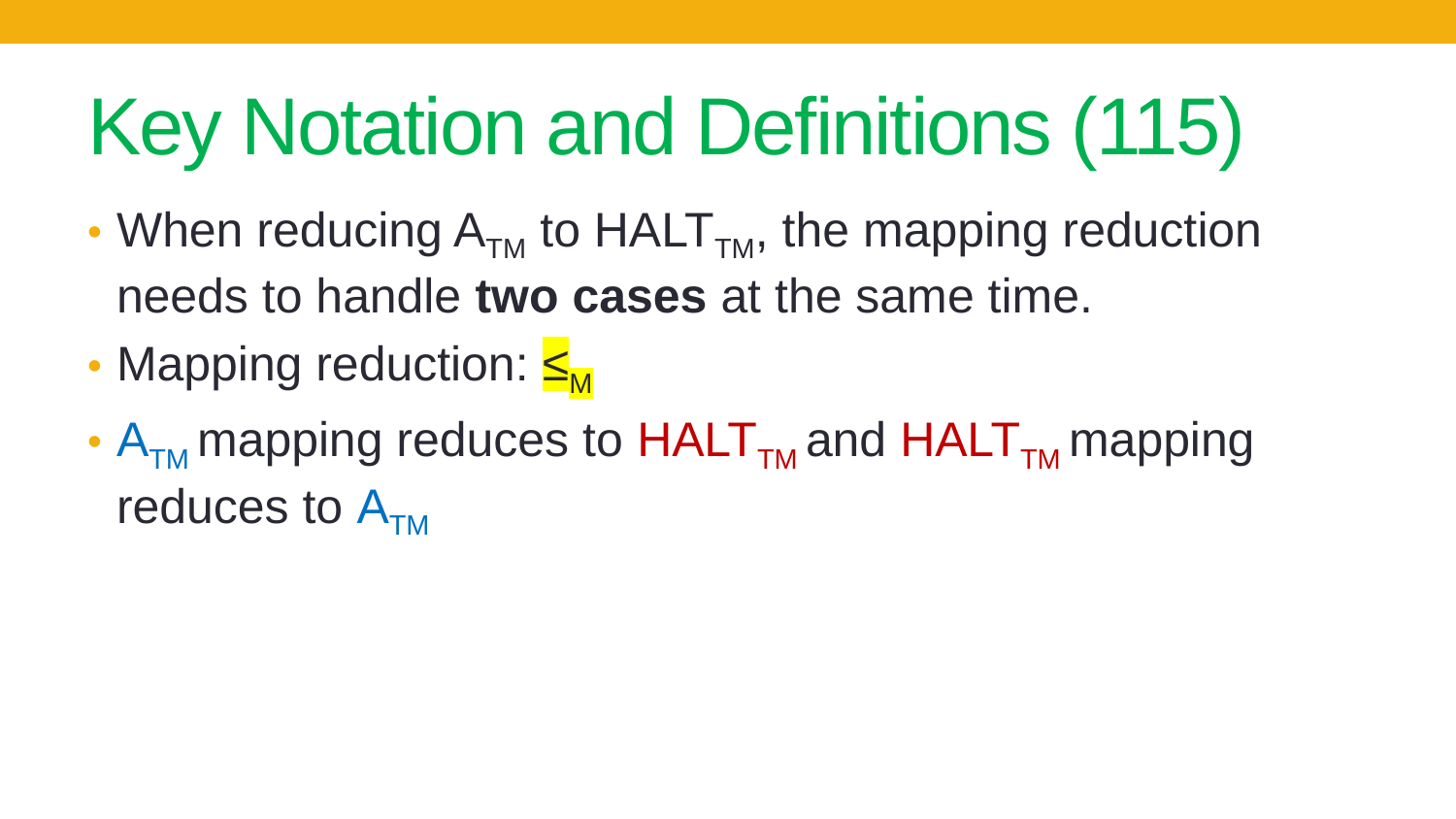

# Key Notation and Definitions (115)
When reducing ATM to HALTTM, the mapping reduction needs to handle two cases at the same time.
Mapping reduction: ≤M
ATM mapping reduces to HALTTM and HALTTM mapping reduces to ATM